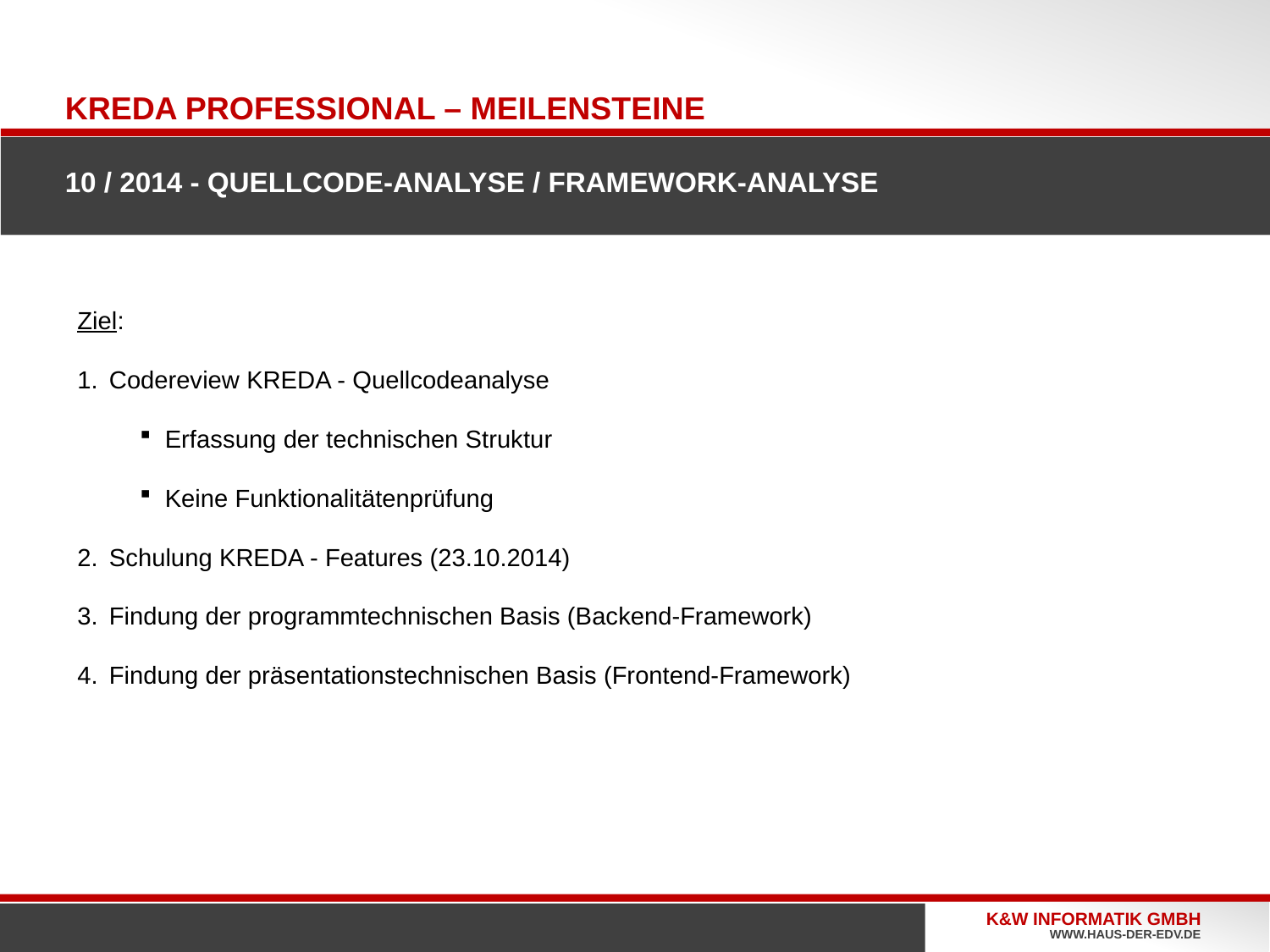

ALLGEMEINES
# Kreda Professional – Meilensteine 10 / 2014 - Quellcode-Analyse / Framework-Analyse
Ziel:
Codereview KREDA - Quellcodeanalyse
Erfassung der technischen Struktur
Keine Funktionalitätenprüfung
Schulung KREDA - Features (23.10.2014)
Findung der programmtechnischen Basis (Backend-Framework)
Findung der präsentationstechnischen Basis (Frontend-Framework)